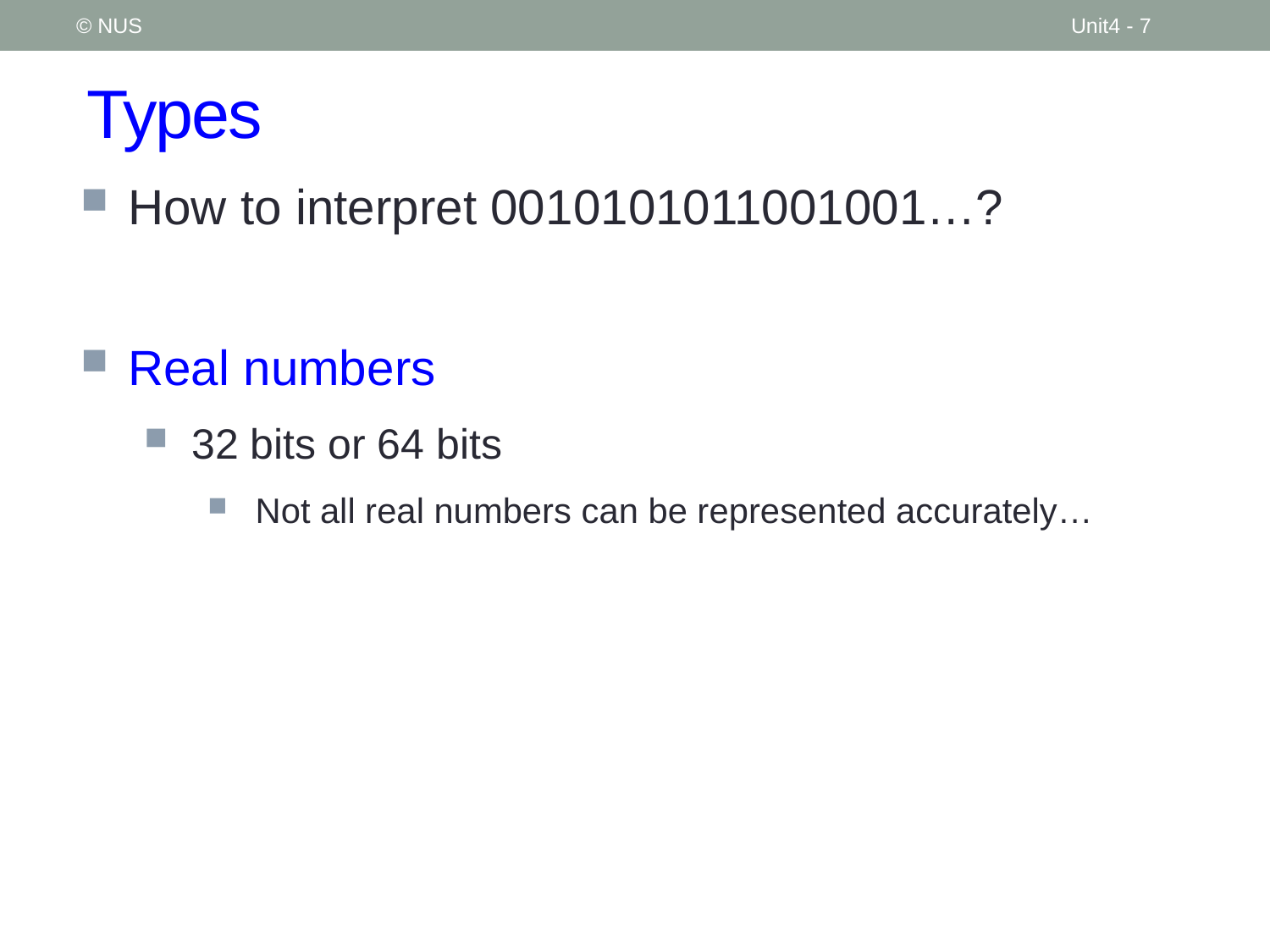

© NUS

Unit4 - 7
# Types
How to interpret 0010101011001001…?

Real numbers
32 bits or 64 bits
Not all real numbers can be represented accurately…